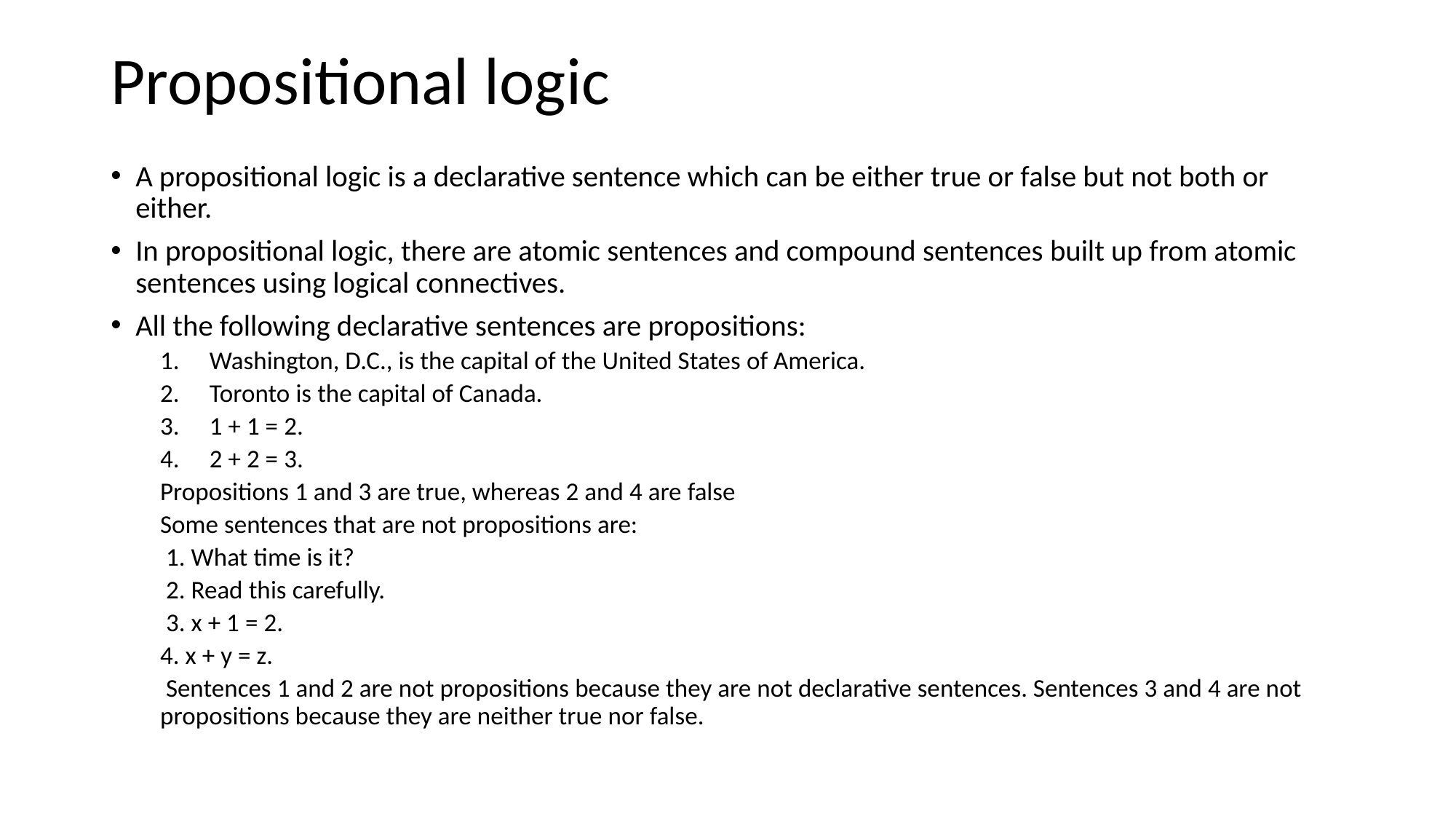

# Propositional logic
A propositional logic is a declarative sentence which can be either true or false but not both or either.
In propositional logic, there are atomic sentences and compound sentences built up from atomic sentences using logical connectives.
All the following declarative sentences are propositions:
Washington, D.C., is the capital of the United States of America.
Toronto is the capital of Canada.
1 + 1 = 2.
2 + 2 = 3.
Propositions 1 and 3 are true, whereas 2 and 4 are false
Some sentences that are not propositions are:
 1. What time is it?
 2. Read this carefully.
 3. x + 1 = 2.
4. x + y = z.
 Sentences 1 and 2 are not propositions because they are not declarative sentences. Sentences 3 and 4 are not propositions because they are neither true nor false.